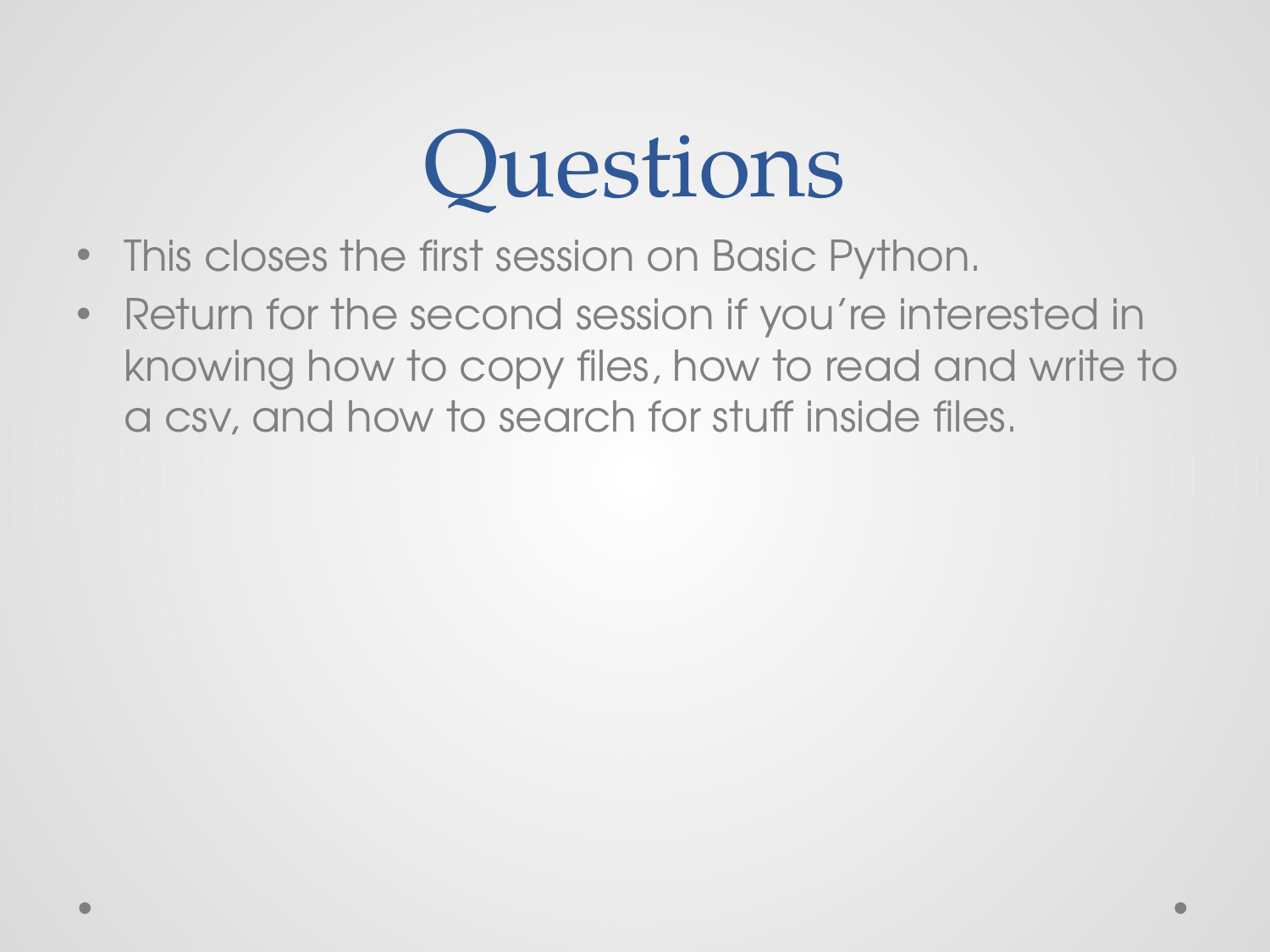

# Questions
This closes the first session on Basic Python.
Return for the second session if you’re interested in knowing how to copy files, how to read and write to a csv, and how to search for stuff inside files.